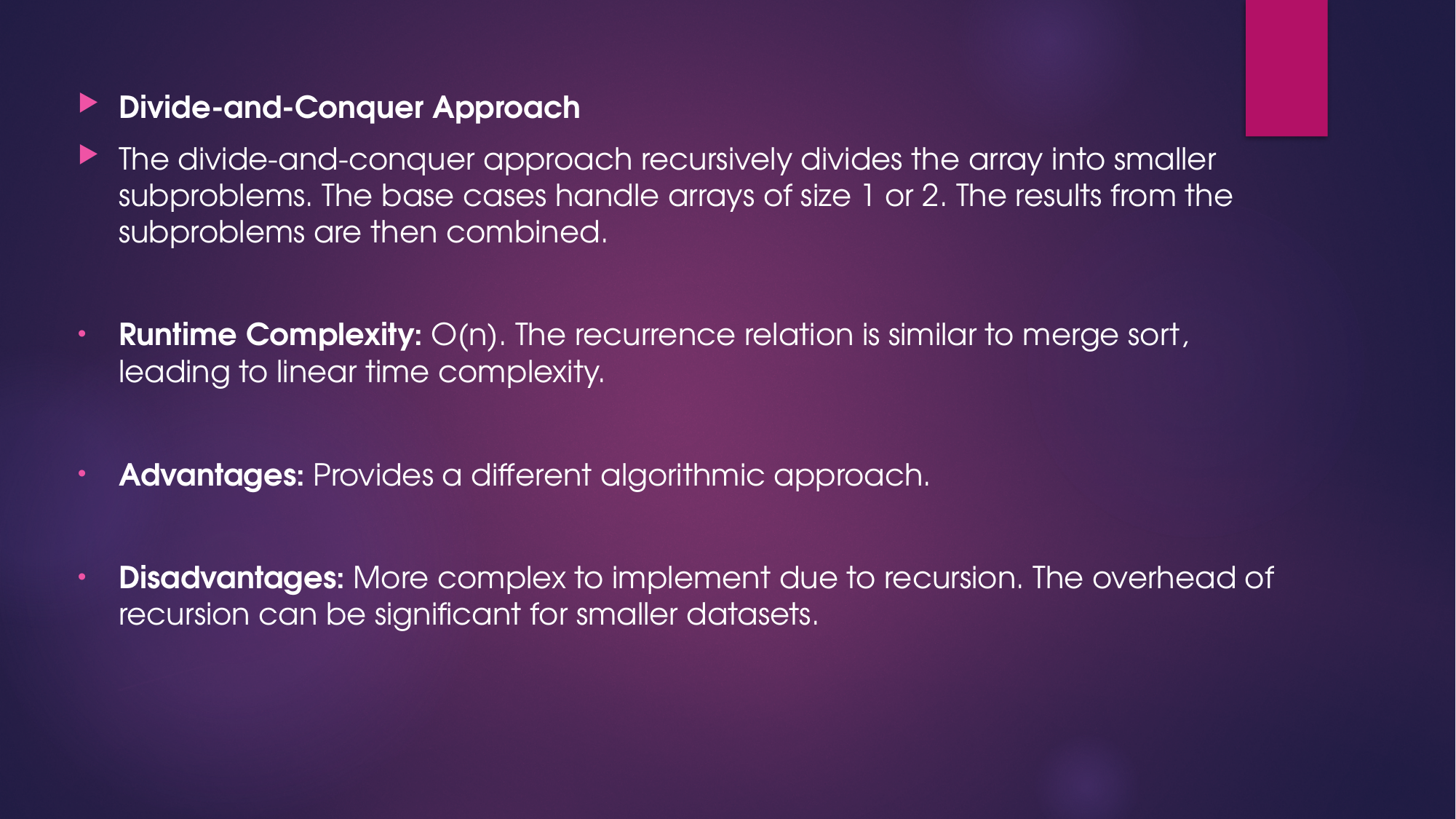

Divide-and-Conquer Approach
The divide-and-conquer approach recursively divides the array into smaller subproblems. The base cases handle arrays of size 1 or 2. The results from the subproblems are then combined.

Runtime Complexity: O(n). The recurrence relation is similar to merge sort, leading to linear time complexity.

Advantages: Provides a different algorithmic approach.

Disadvantages: More complex to implement due to recursion. The overhead of recursion can be significant for smaller datasets.